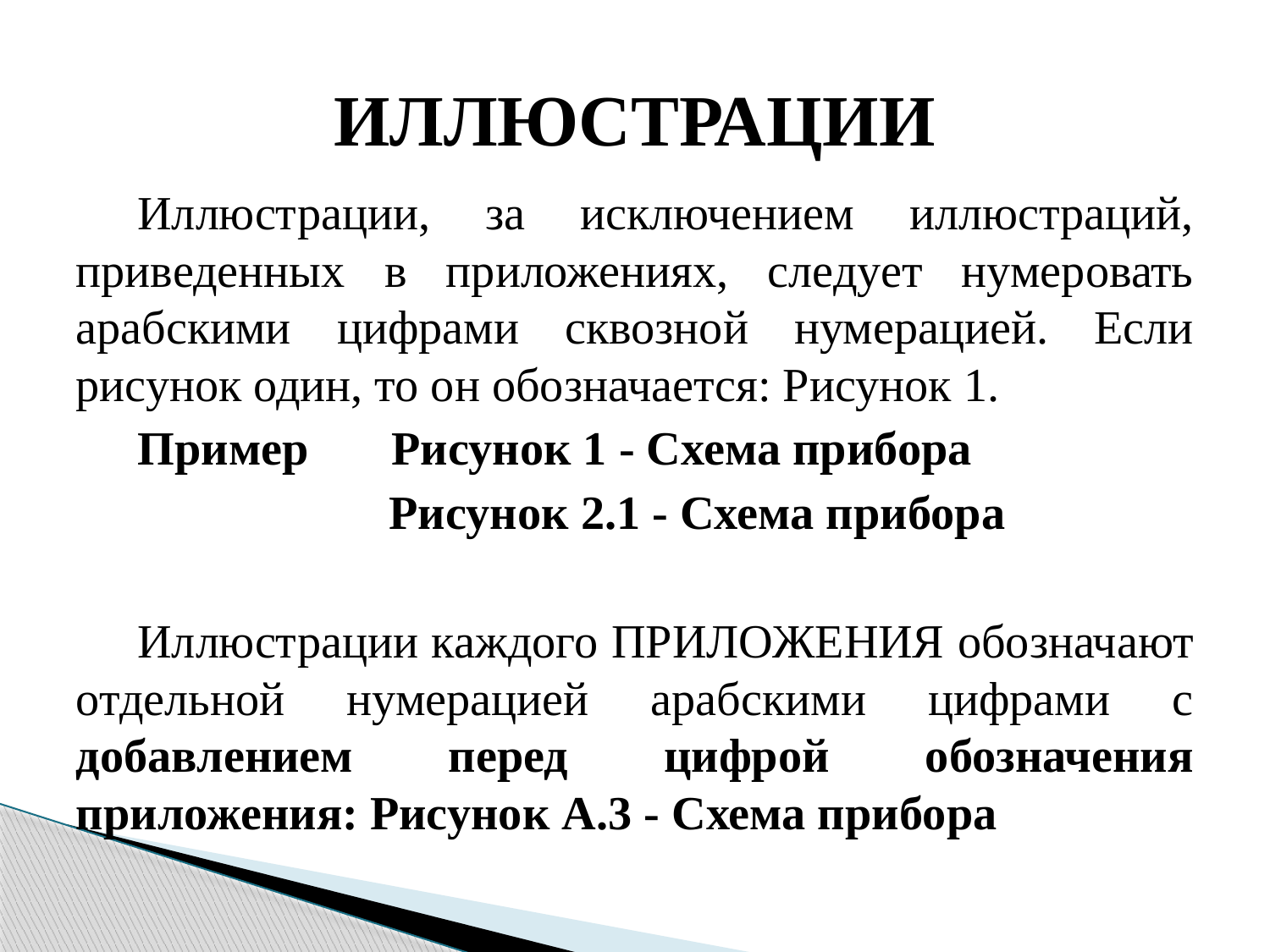

# ИЛЛЮСТРАЦИИ
Иллюстрации, за исключением иллюстраций, приведенных в приложениях, следует нумеровать арабскими цифрами сквозной нумерацией. Если рисунок один, то он обозначается: Рисунок 1.
Пример       Рисунок 1 - Схема прибора
		     Рисунок 2.1 - Схема прибора

Иллюстрации каждого ПРИЛОЖЕНИЯ обозначают отдельной нумерацией арабскими цифрами с добавлением перед цифрой обозначения приложения: Рисунок А.3 - Схема прибора